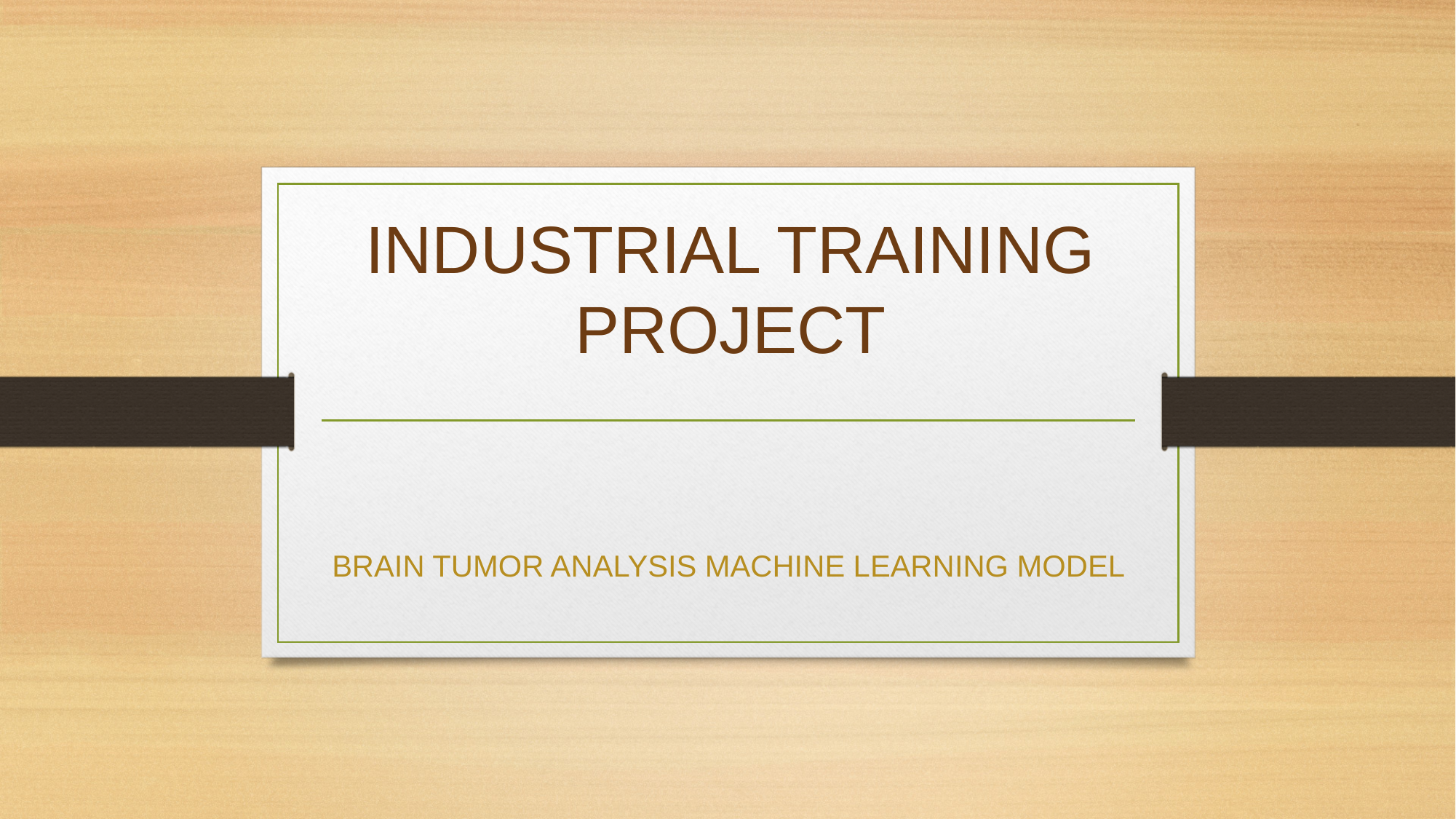

# INDUSTRIAL TRAINING PROJECT
BRAIN TUMOR ANALYSIS MACHINE LEARNING MODEL